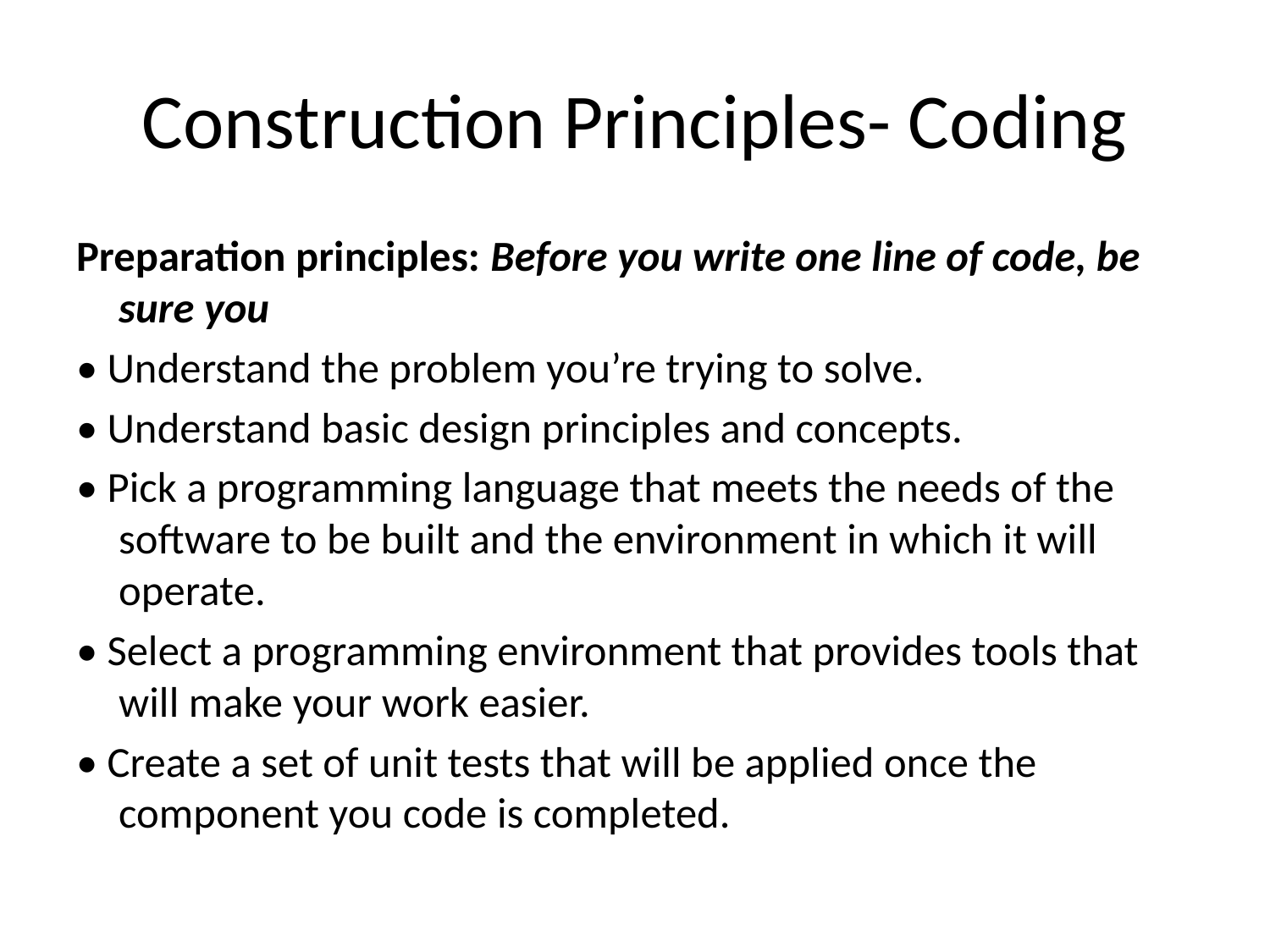

# Construction Principles- Coding
Preparation principles: Before you write one line of code, be sure you
• Understand the problem you’re trying to solve.
• Understand basic design principles and concepts.
• Pick a programming language that meets the needs of the software to be built and the environment in which it will operate.
• Select a programming environment that provides tools that will make your work easier.
• Create a set of unit tests that will be applied once the component you code is completed.